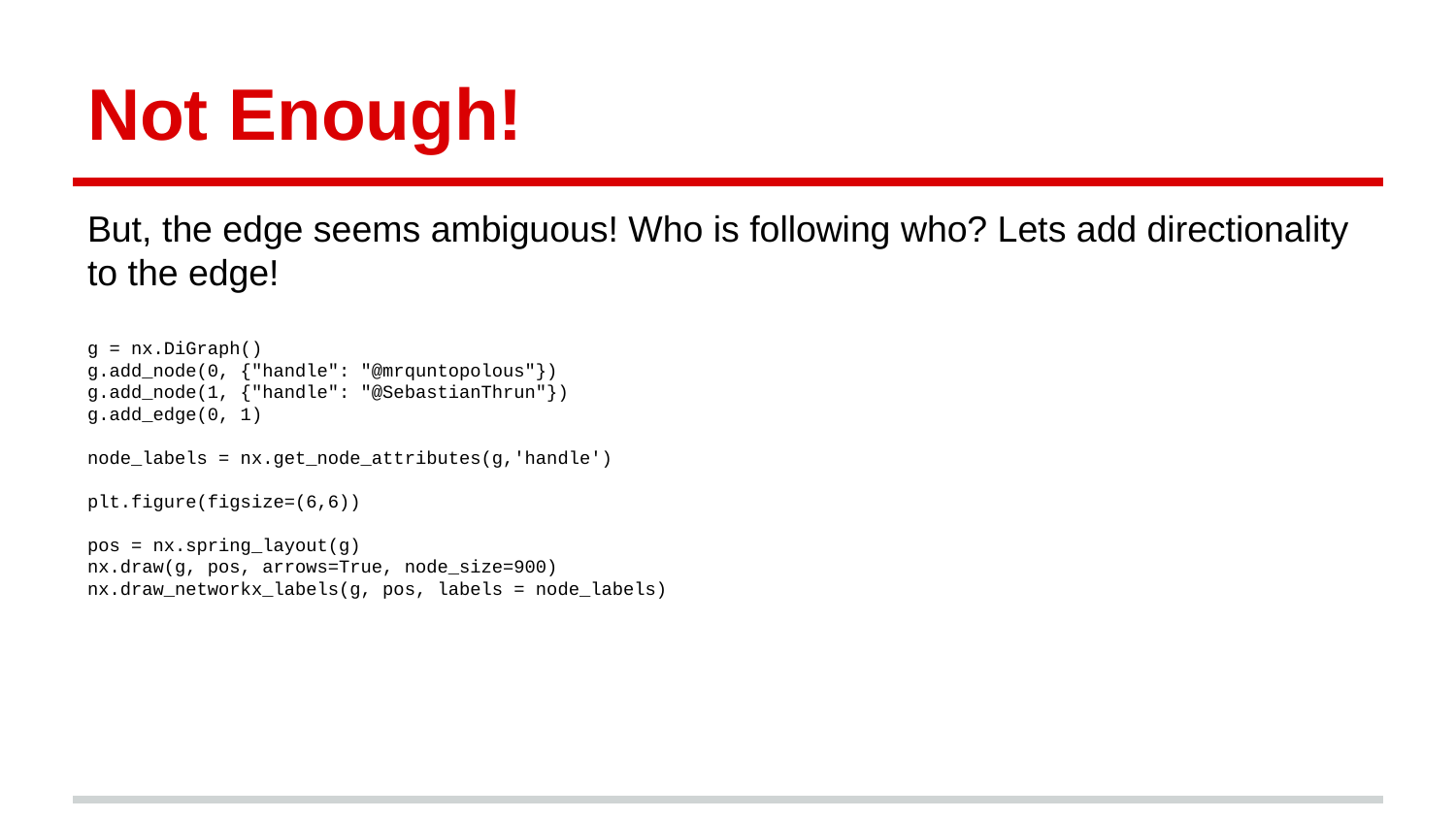

# Not Enough!
But, the edge seems ambiguous! Who is following who? Lets add directionality to the edge!

g = nx.DiGraph()
g.add_node(0, {"handle": "@mrquntopolous"})
g.add_node(1, {"handle": "@SebastianThrun"})
g.add_edge(0, 1)

node_labels = nx.get_node_attributes(g,'handle')

plt.figure(figsize=(6,6))

pos = nx.spring_layout(g)
nx.draw(g, pos, arrows=True, node_size=900)
nx.draw_networkx_labels(g, pos, labels = node_labels)